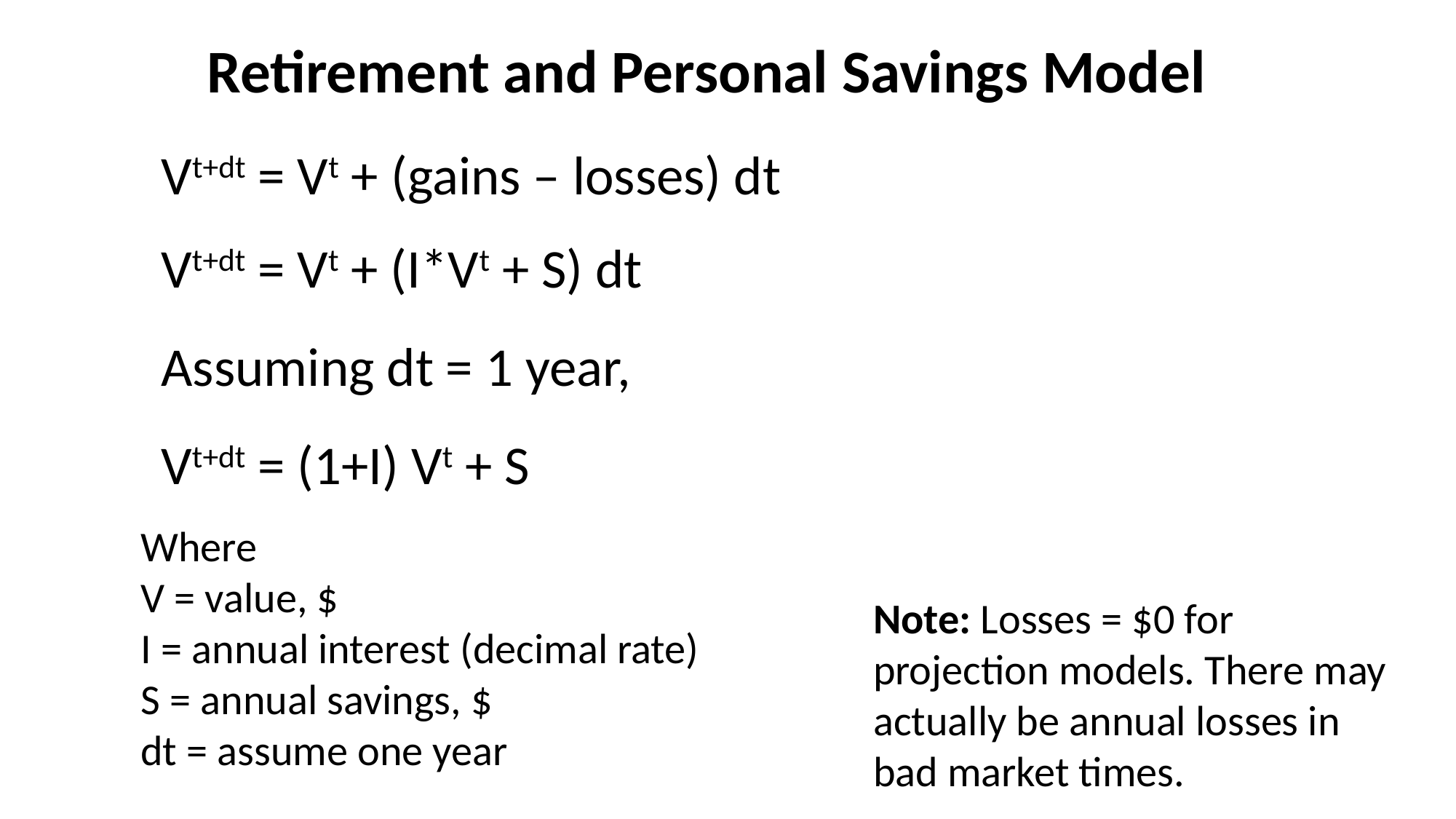

Retirement and Personal Savings Model
Vt+dt = Vt + (gains – losses) dt
Vt+dt = Vt + (I*Vt + S) dt
Assuming dt = 1 year,
Vt+dt = (1+I) Vt + S
Where
V = value, $
I = annual interest (decimal rate)
S = annual savings, $
dt = assume one year
Note: Losses = $0 for projection models. There may actually be annual losses in bad market times.